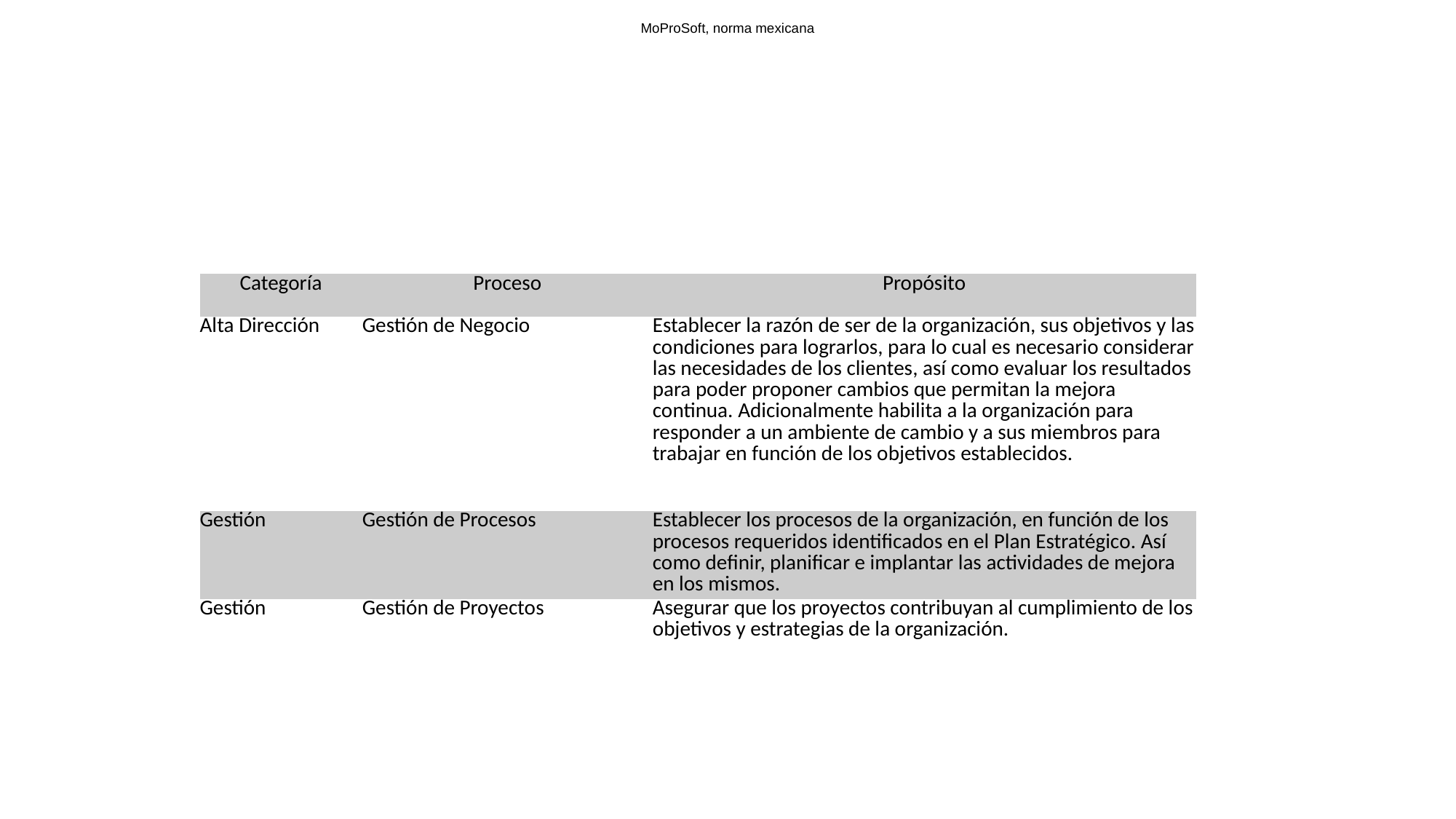

MoProSoft, norma mexicana
#
| Categoría | Proceso | Propósito |
| --- | --- | --- |
| Alta Dirección | Gestión de Negocio | Establecer la razón de ser de la organización, sus objetivos y las condiciones para lograrlos, para lo cual es necesario considerar las necesidades de los clientes, así como evaluar los resultados para poder proponer cambios que permitan la mejora continua. Adicionalmente habilita a la organización para responder a un ambiente de cambio y a sus miembros para trabajar en función de los objetivos establecidos. |
| Gestión | Gestión de Procesos | Establecer los procesos de la organización, en función de los procesos requeridos identificados en el Plan Estratégico. Así como definir, planificar e implantar las actividades de mejora en los mismos. |
| Gestión | Gestión de Proyectos | Asegurar que los proyectos contribuyan al cumplimiento de los objetivos y estrategias de la organización. |